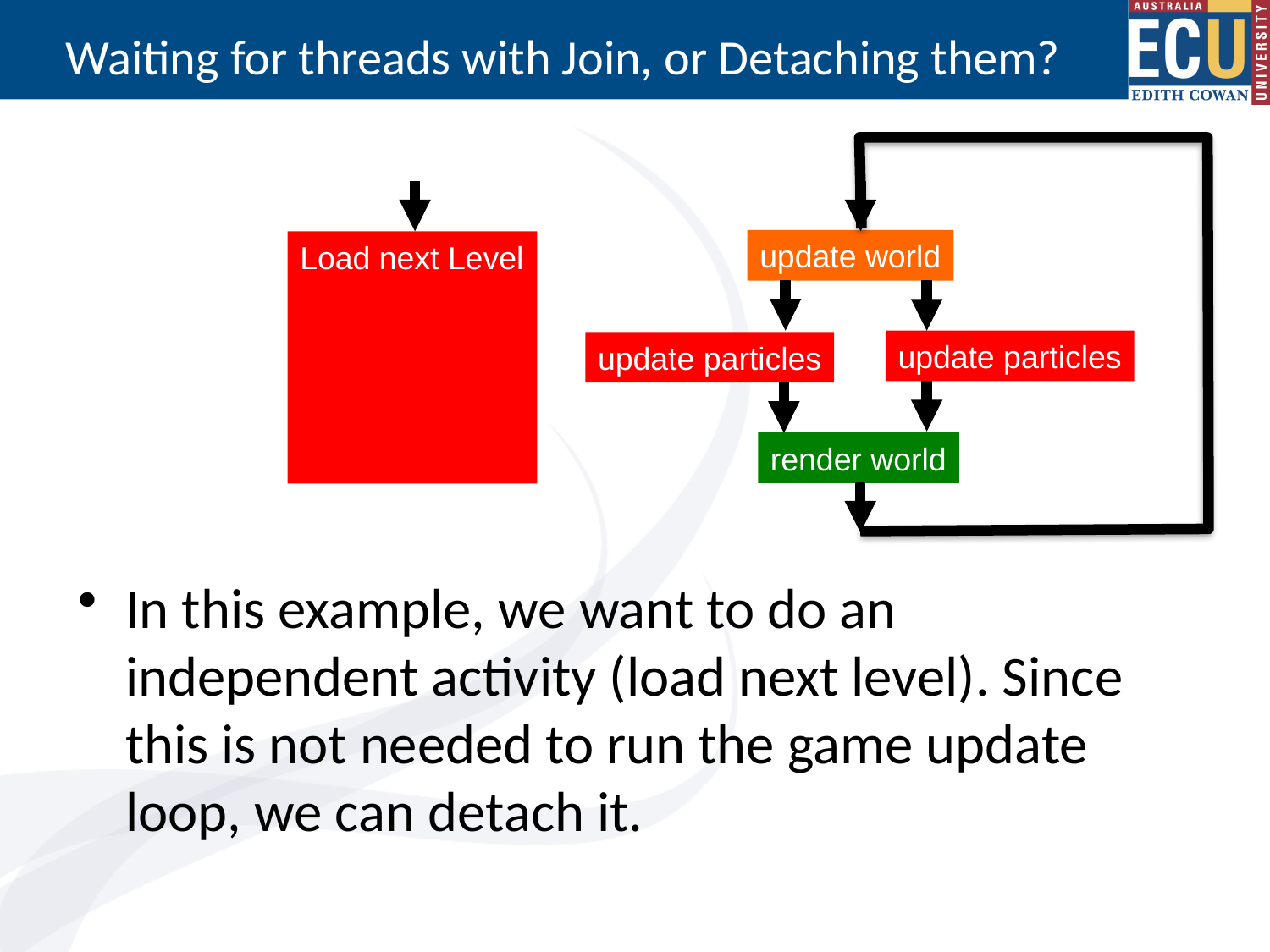

# Waiting for threads with Join, or Detaching them?

update world

update particles
update particles

render world

Load next Level
In this example, we want to do an independent activity (load next level). Since this is not needed to run the game update loop, we can detach it.